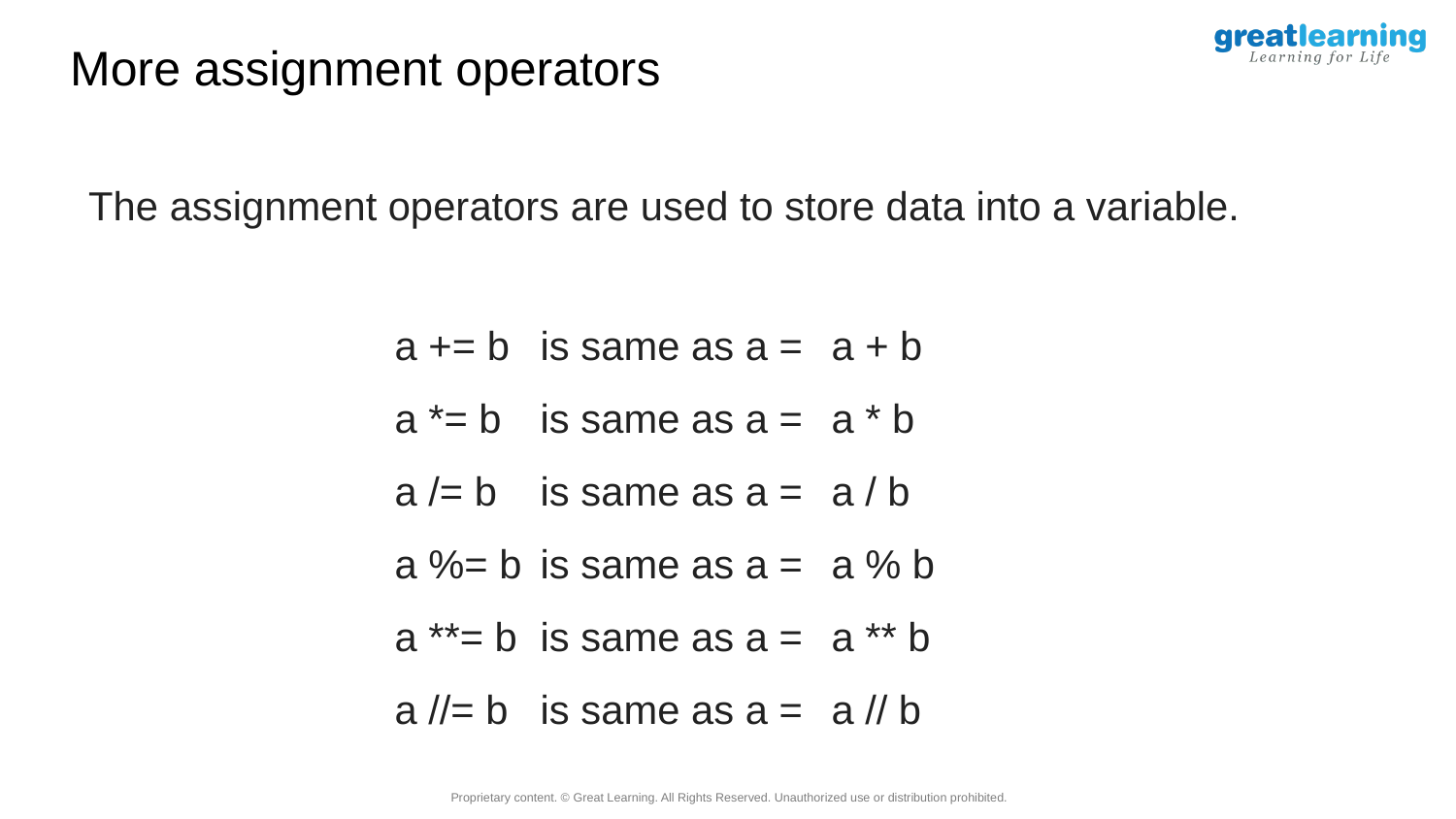

More assignment operators
The assignment operators are used to store data into a variable.
a += b 	is same as a =	a + b
a *= b 	is same as a =	a * b
a /= b 	is same as a =	a / b
a %= b	is same as a =	a % b
a **= b 	is same as a =	a ** b
a //= b 	is same as a =	a // b